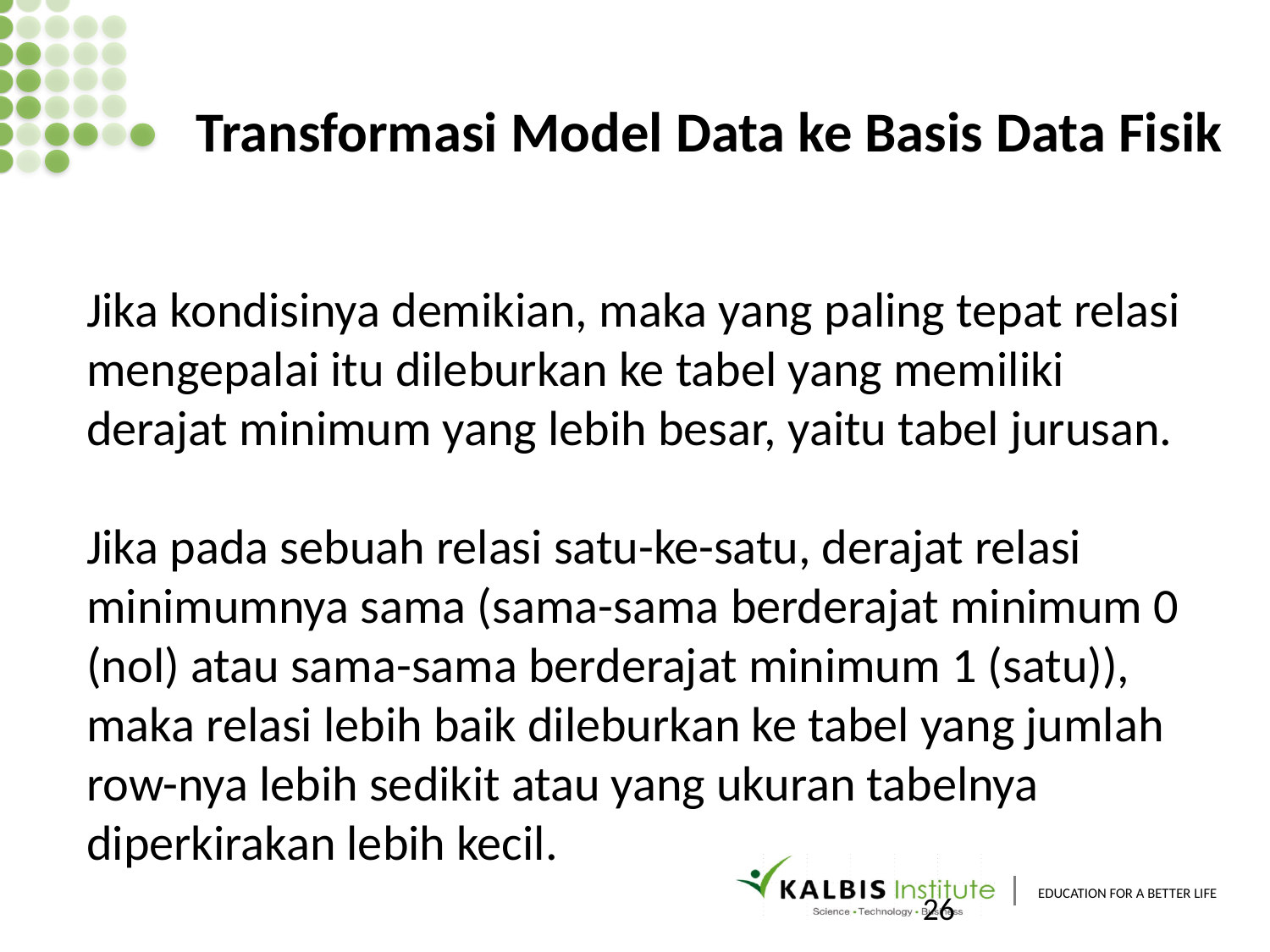

Transformasi Model Data ke Basis Data Fisik
Jika kondisinya demikian, maka yang paling tepat relasi mengepalai itu dileburkan ke tabel yang memiliki derajat minimum yang lebih besar, yaitu tabel jurusan.

Jika pada sebuah relasi satu-ke-satu, derajat relasi minimumnya sama (sama-sama berderajat minimum 0 (nol) atau sama-sama berderajat minimum 1 (satu)), maka relasi lebih baik dileburkan ke tabel yang jumlah row-nya lebih sedikit atau yang ukuran tabelnya diperkirakan lebih kecil.
26